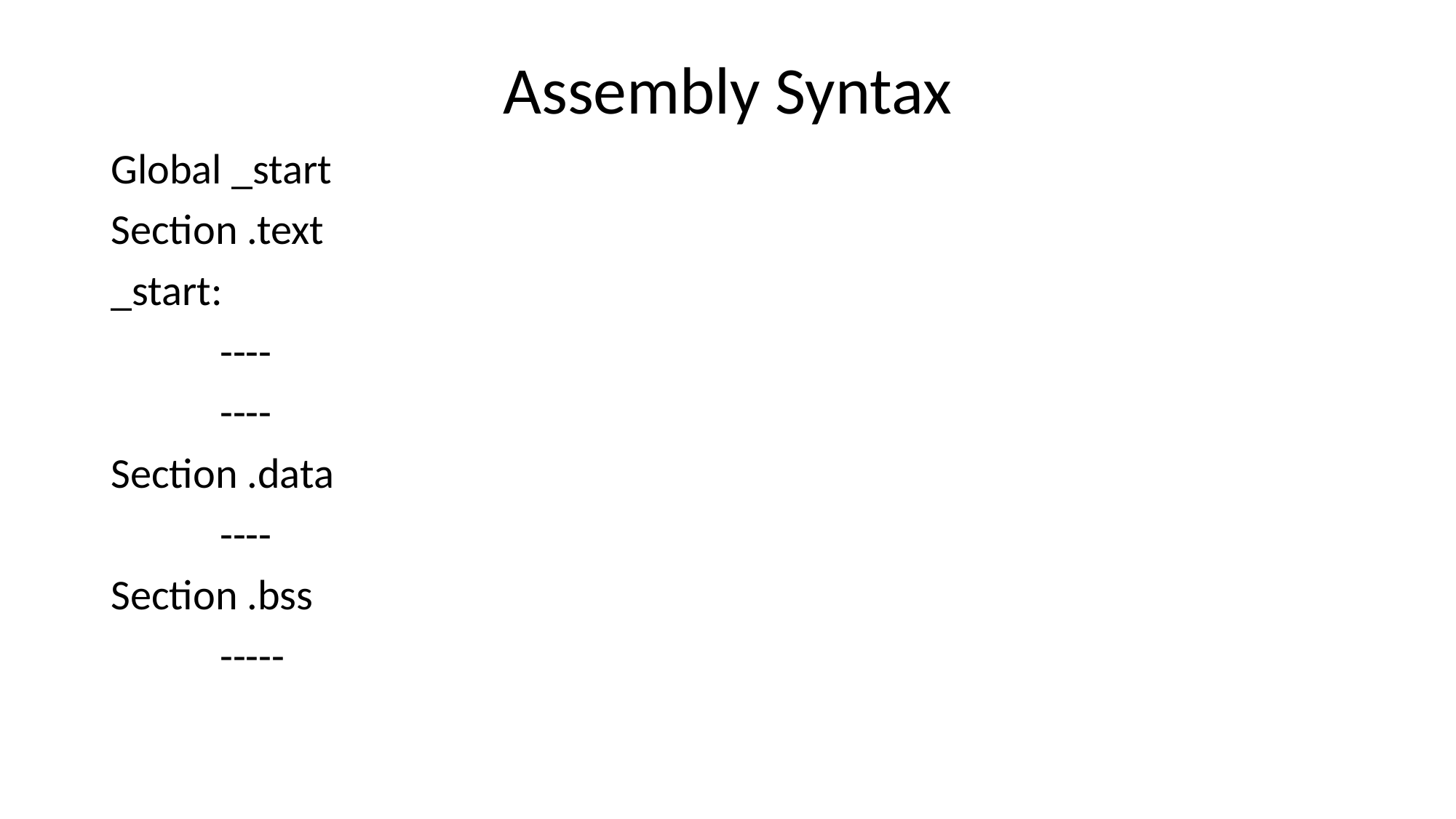

# Assembly Syntax
Global _start
Section .text
_start:
	----
	----
Section .data
	----
Section .bss
	-----